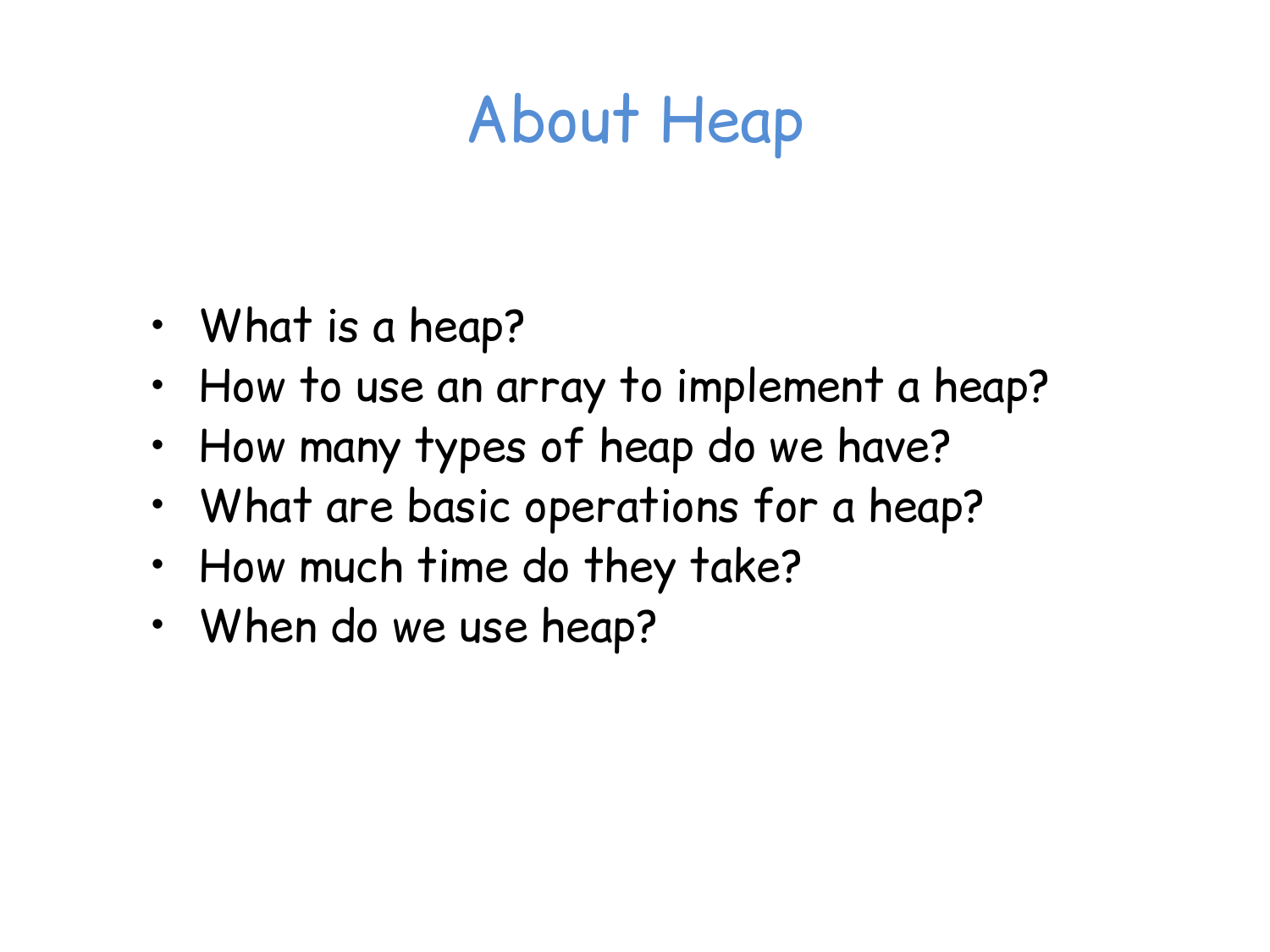

# About Heap
What is a heap?
How to use an array to implement a heap?
How many types of heap do we have?
What are basic operations for a heap?
How much time do they take?
When do we use heap?